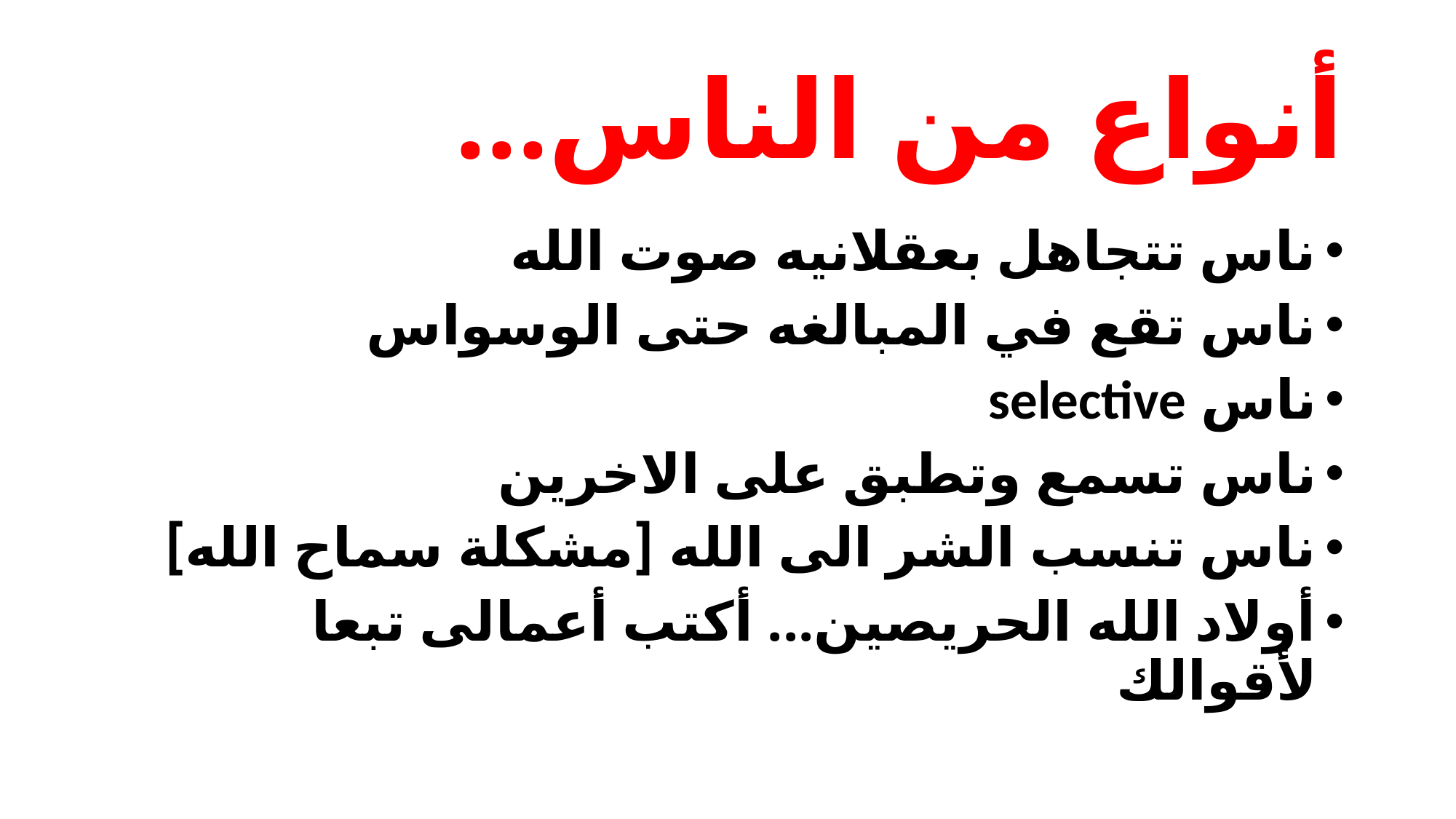

# أنواع من الناس...
ناس تتجاهل بعقلانيه صوت الله
ناس تقع في المبالغه حتى الوسواس
ناس selective
ناس تسمع وتطبق على الاخرين
ناس تنسب الشر الى الله [مشكلة سماح الله]
أولاد الله الحريصين... أكتب أعمالى تبعا لأقوالك